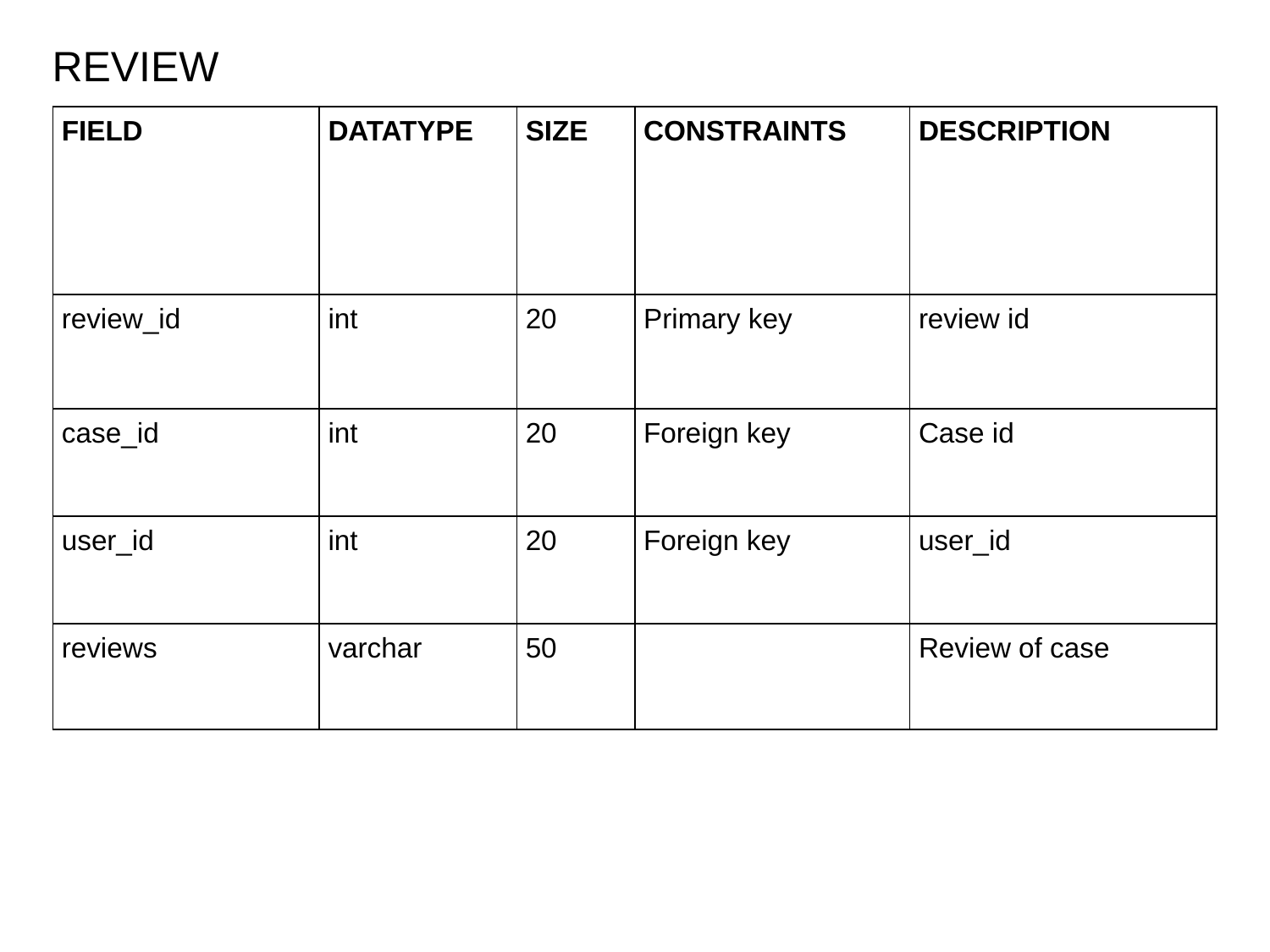

REVIEW

| FIELD | DATATYPE | SIZE | CONSTRAINTS | DESCRIPTION |
| --- | --- | --- | --- | --- |
| review\_id | int | 20 | Primary key | review id |
| case\_id | int | 20 | Foreign key | Case id |
| user\_id | int | 20 | Foreign key | user\_id |
| reviews | varchar | 50 |  | Review of case |